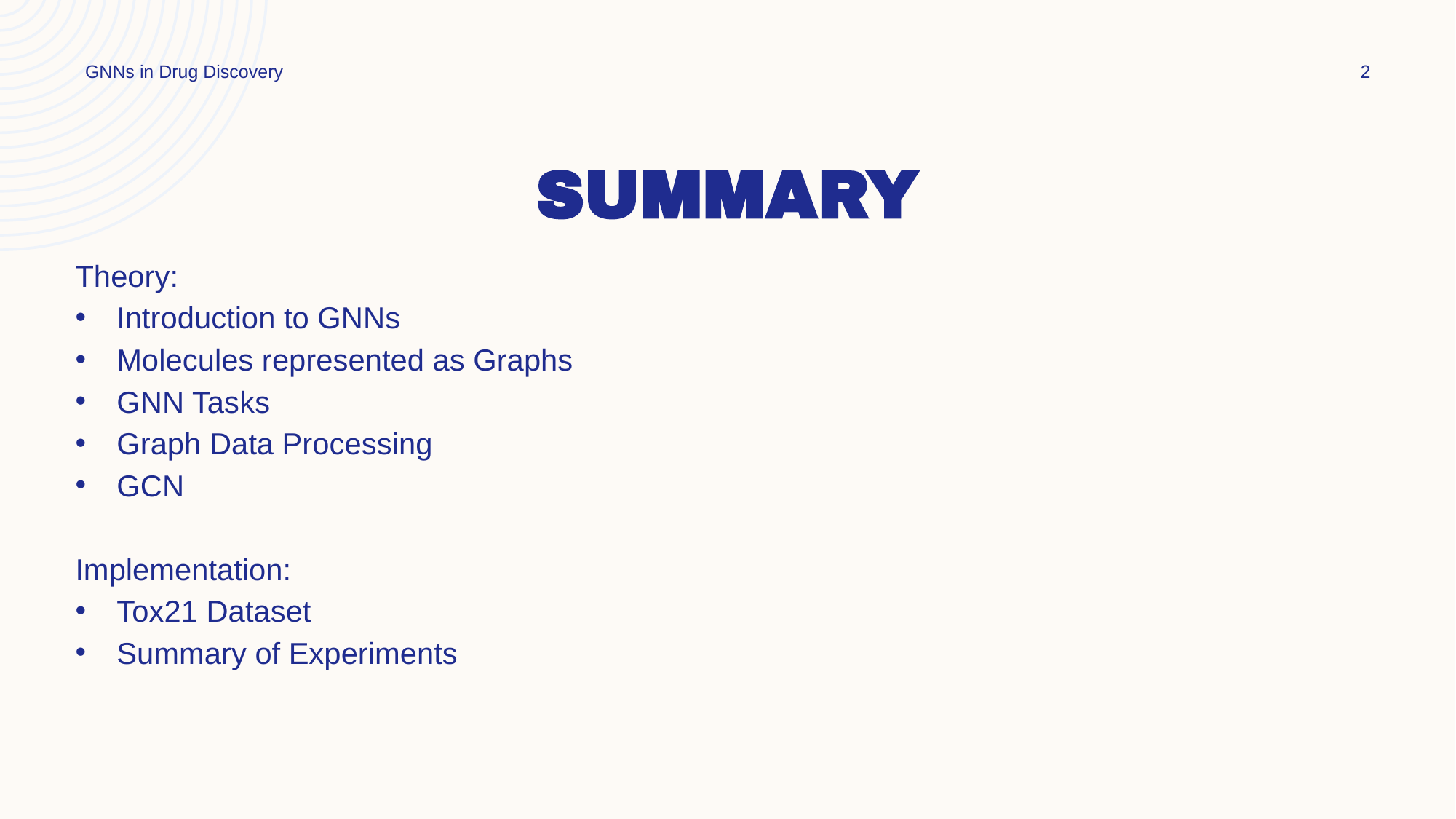

GNNs in Drug Discovery
2
# Summary
Theory:
Introduction​ to GNNs
Molecules represented as Graphs
​GNN Tasks
Graph Data Processing
​GCN

Implementation:
Tox21 Dataset
Summary of Experiments